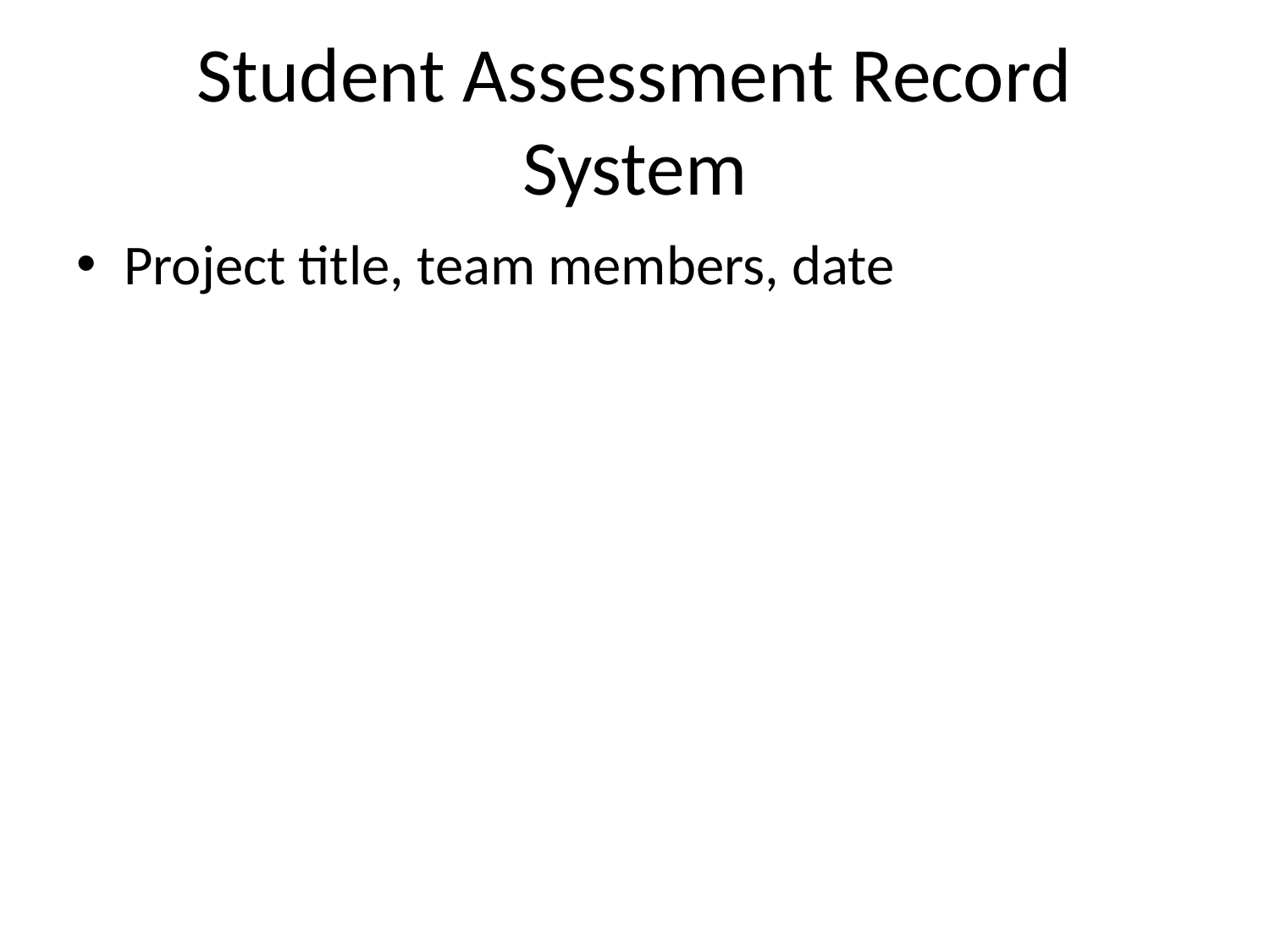

# Student Assessment Record System
Project title, team members, date